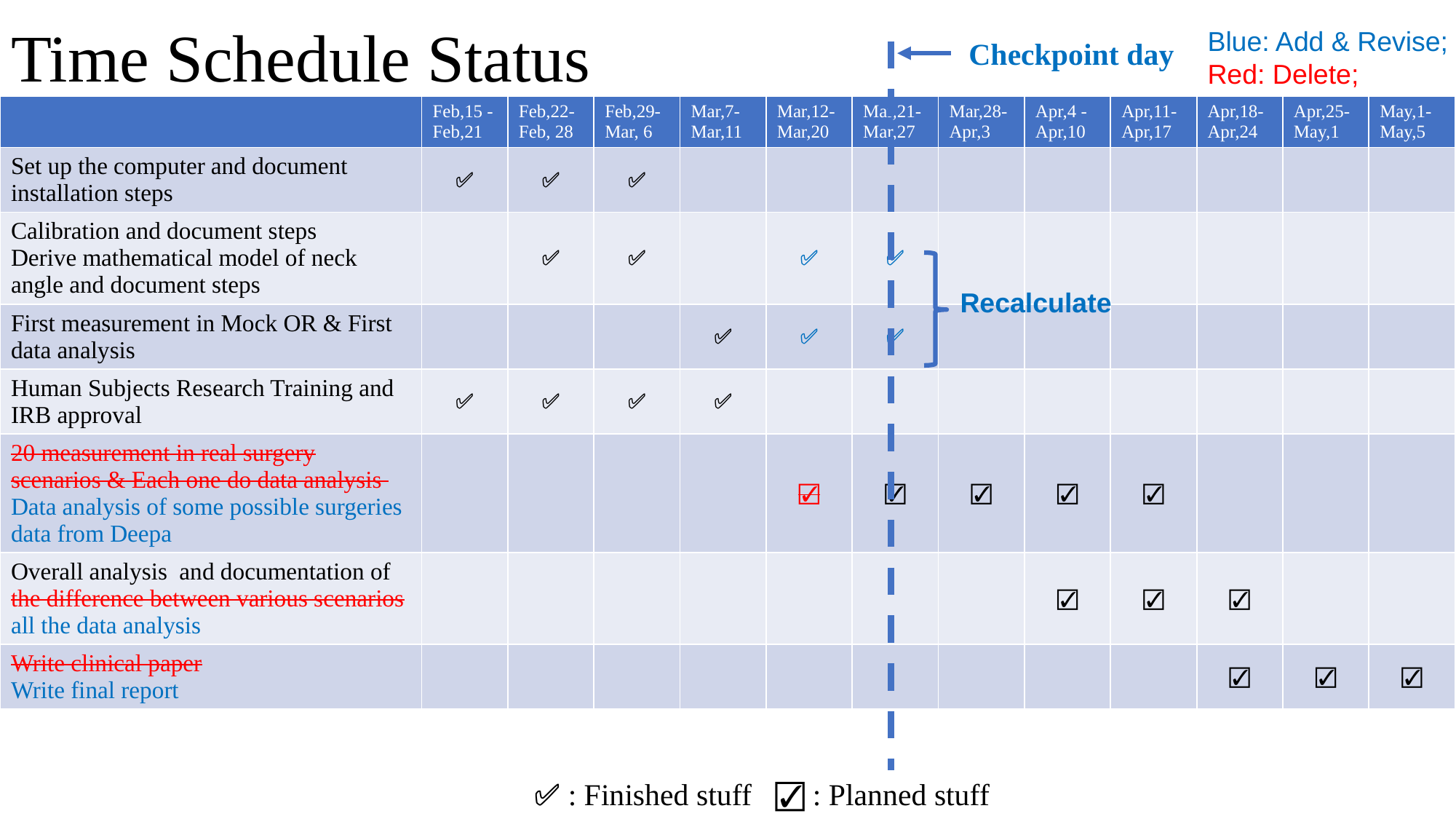

# Time Schedule Status
Blue: Add & Revise;
Red: Delete;
Checkpoint day
|  | Feb,15 -Feb,21 | Feb,22-Feb, 28 | Feb,29-Mar, 6 | Mar,7-Mar,11 | Mar,12-Mar,20 | Mar,21-Mar,27 | Mar,28-Apr,3 | Apr,4 - Apr,10 | Apr,11-Apr,17 | Apr,18-Apr,24 | Apr,25-May,1 | May,1-May,5 |
| --- | --- | --- | --- | --- | --- | --- | --- | --- | --- | --- | --- | --- |
| Set up the computer and document installation steps | ✅ | ✅️ | ✅ |  |  |  |  |  |  |  |  |  |
| Calibration and document steps Derive mathematical model of neck angle and document steps |  | ✅ | ✅ |  | ✅ | ✅ |  |  |  |  |  |  |
| First measurement in Mock OR & First data analysis |  |  |  | ✅ | ✅ | ✅ |  |  |  |  |  |  |
| Human Subjects Research Training and IRB approval | ✅ | ✅ | ✅ | ✅ |  |  |  |  |  |  |  |  |
| 20 measurement in real surgery scenarios & Each one do data analysis Data analysis of some possible surgeries data from Deepa |  |  |  |  | ☑️ | ☑️ | ☑️ | ☑️ | ☑️ |  |  |  |
| Overall analysis and documentation of the difference between various scenarios all the data analysis |  |  |  |  |  |  |  | ☑️ | ☑️ | ☑️ |  |  |
| Write clinical paper Write final report |  |  |  |  |  |  |  |  |  | ☑️ | ☑️ | ☑️ |

Recalculate
✅ : Finished stuff   ☑️ : Planned stuff